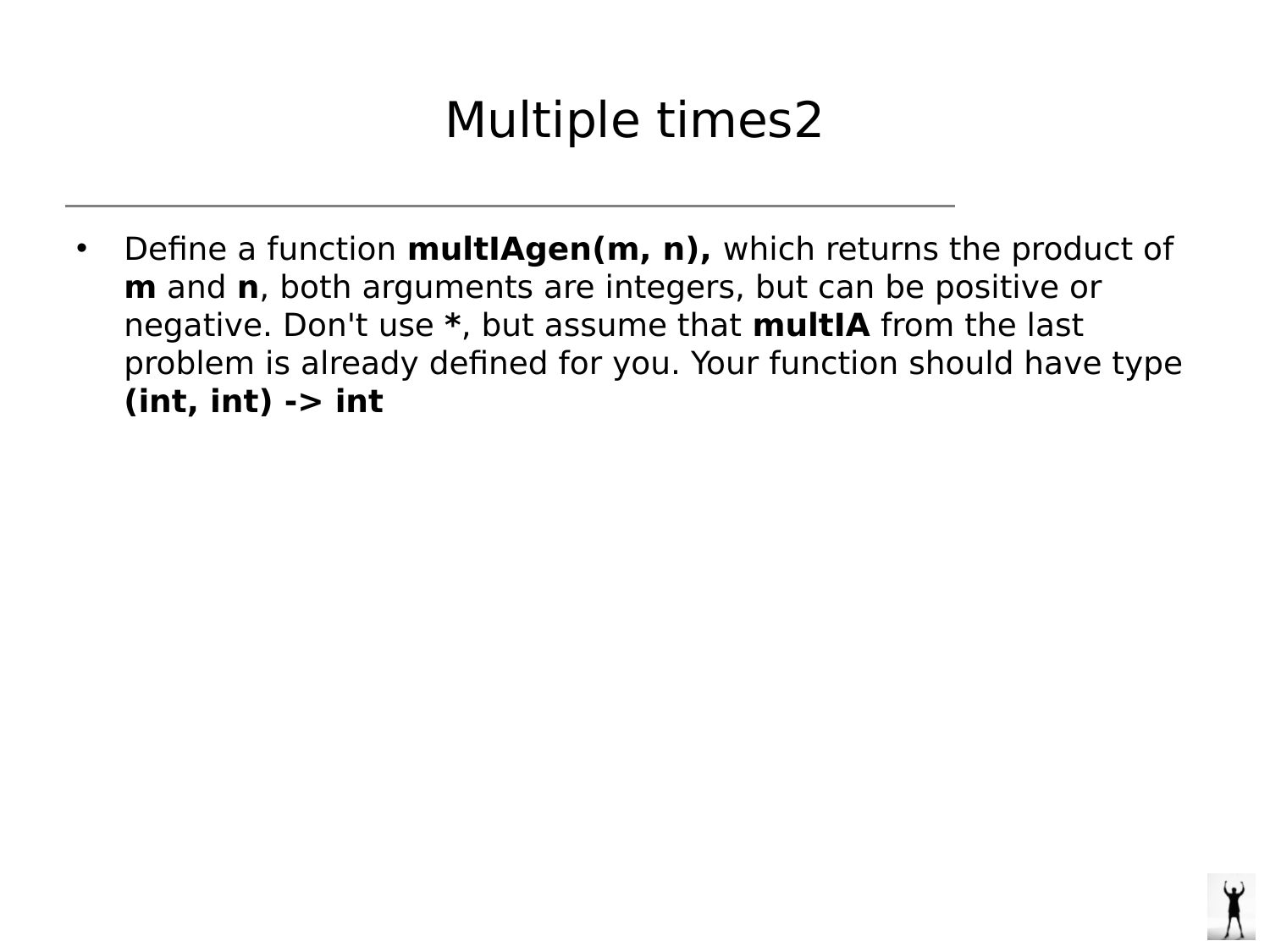

# Multiple times2
Define a function multIAgen(m, n), which returns the product of m and n, both arguments are integers, but can be positive or negative. Don't use *, but assume that multIA from the last problem is already defined for you. Your function should have type (int, int) -> int